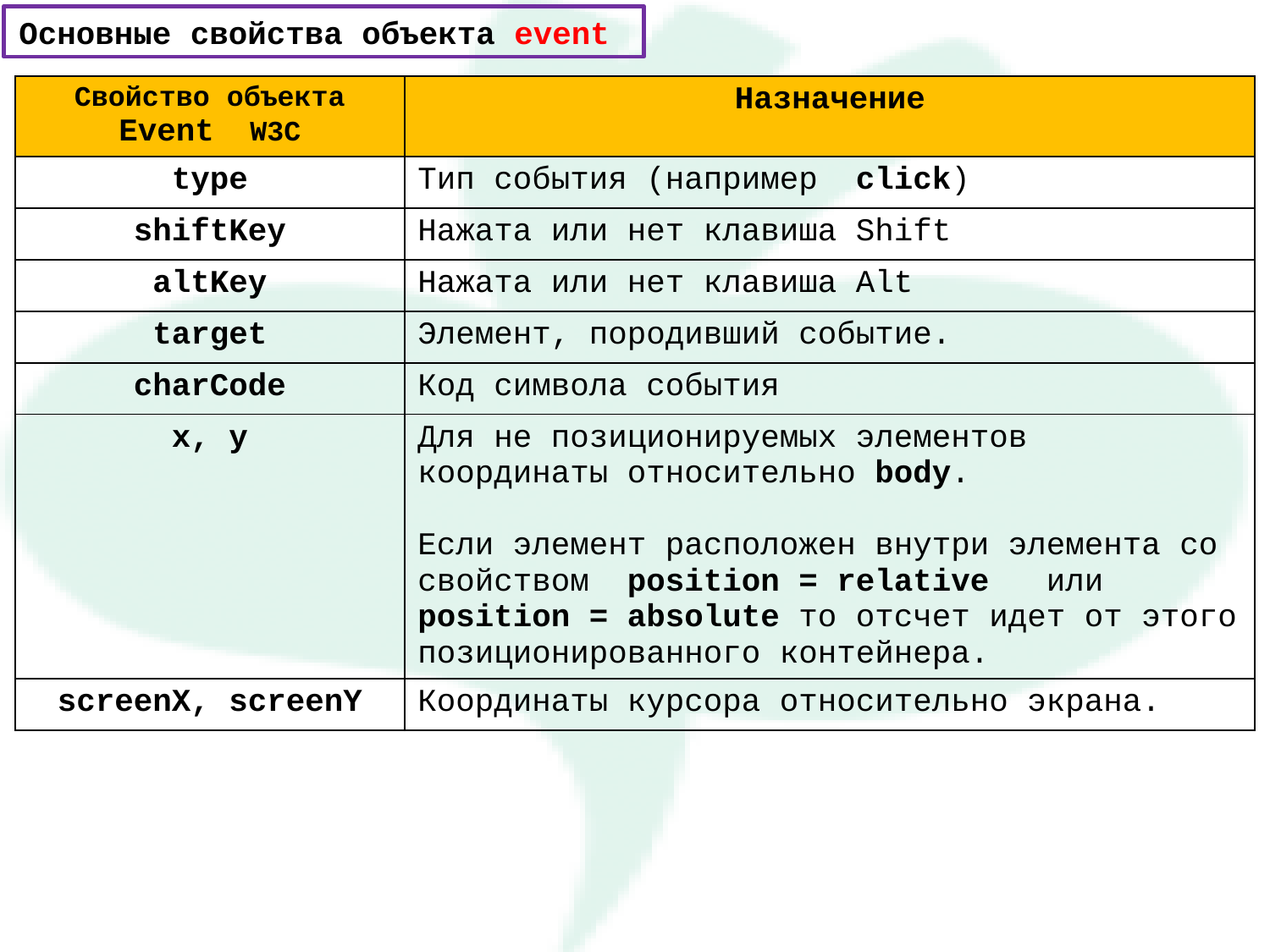

Основные свойства объекта event
| Свойство объекта Event W3C | Назначение |
| --- | --- |
| type | Тип события (например click) |
| shiftKey | Нажата или нет клавиша Shift |
| altKey | Нажата или нет клавиша Alt |
| target | Элемент, породивший событие. |
| charCode | Код символа события |
| x, y | Для не позиционируемых элементов координаты относительно body. Если элемент расположен внутри элемента со свойством position = relative или position = absolute то отсчет идет от этого позиционированного контейнера. |
| screenX, screenY | Координаты курсора относительно экрана. |